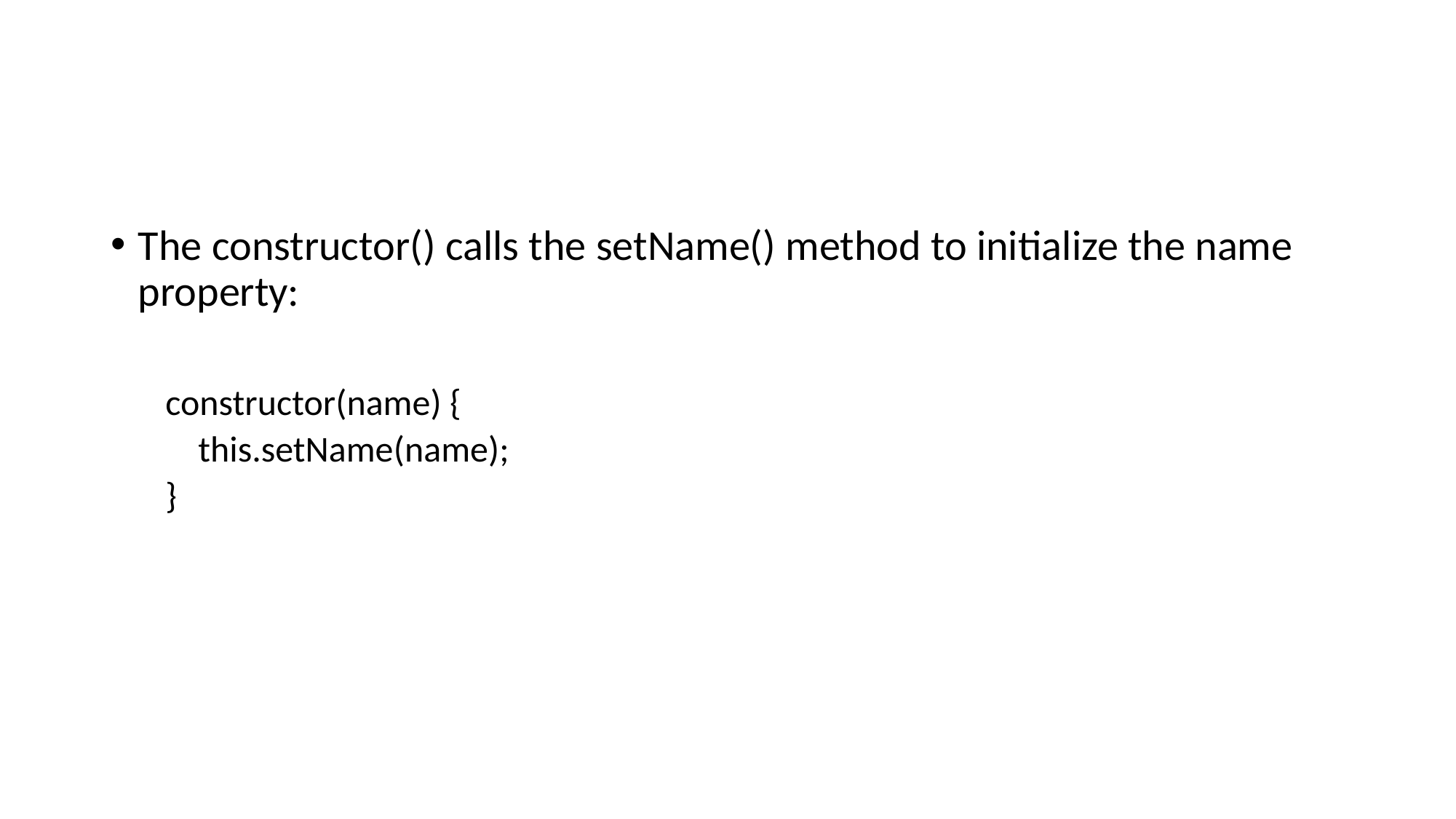

#
The constructor() calls the setName() method to initialize the name property:

constructor(name) {
    this.setName(name);
}